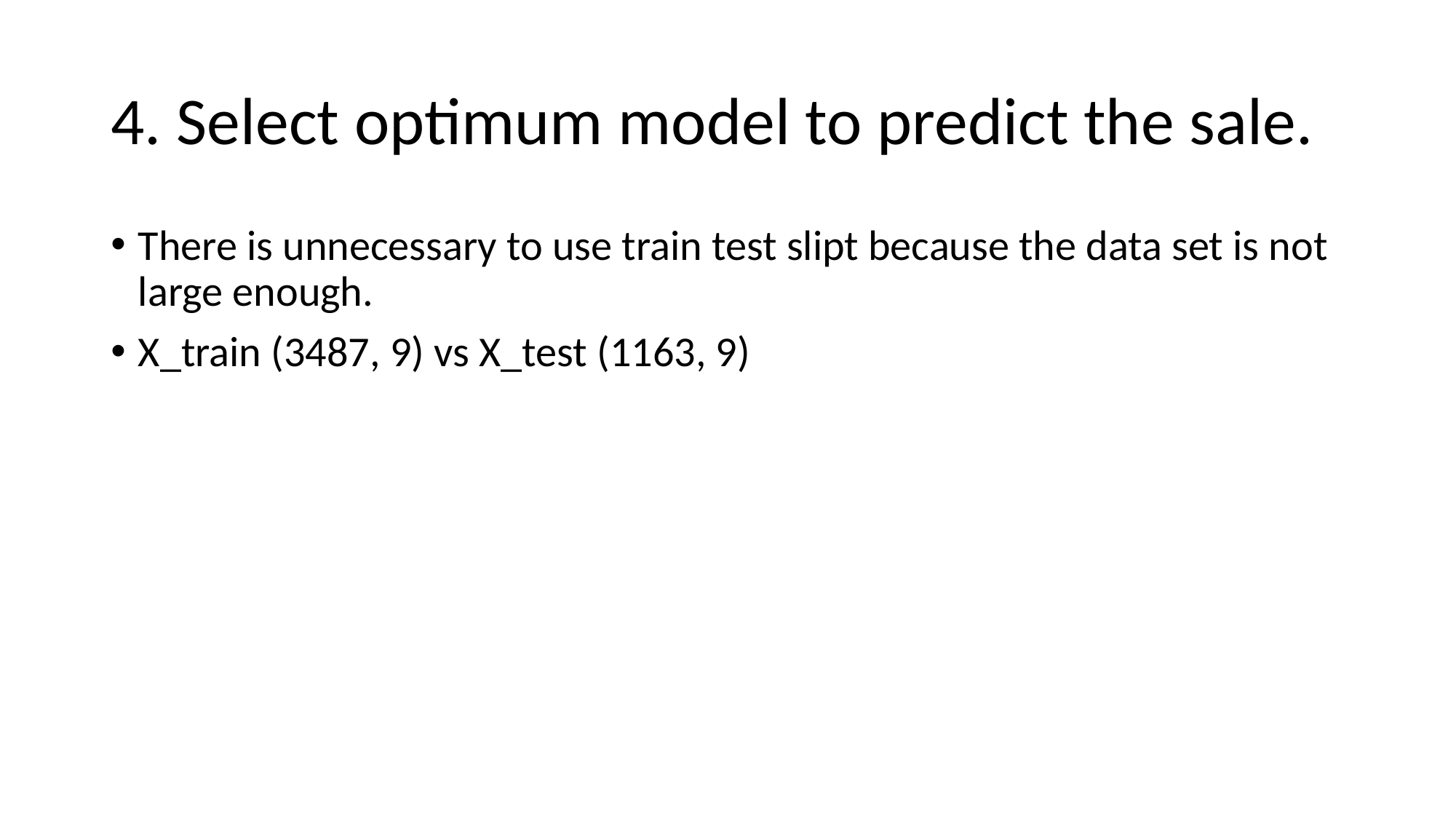

# 4. Select optimum model to predict the sale.
There is unnecessary to use train test slipt because the data set is not large enough.
X_train (3487, 9) vs X_test (1163, 9)